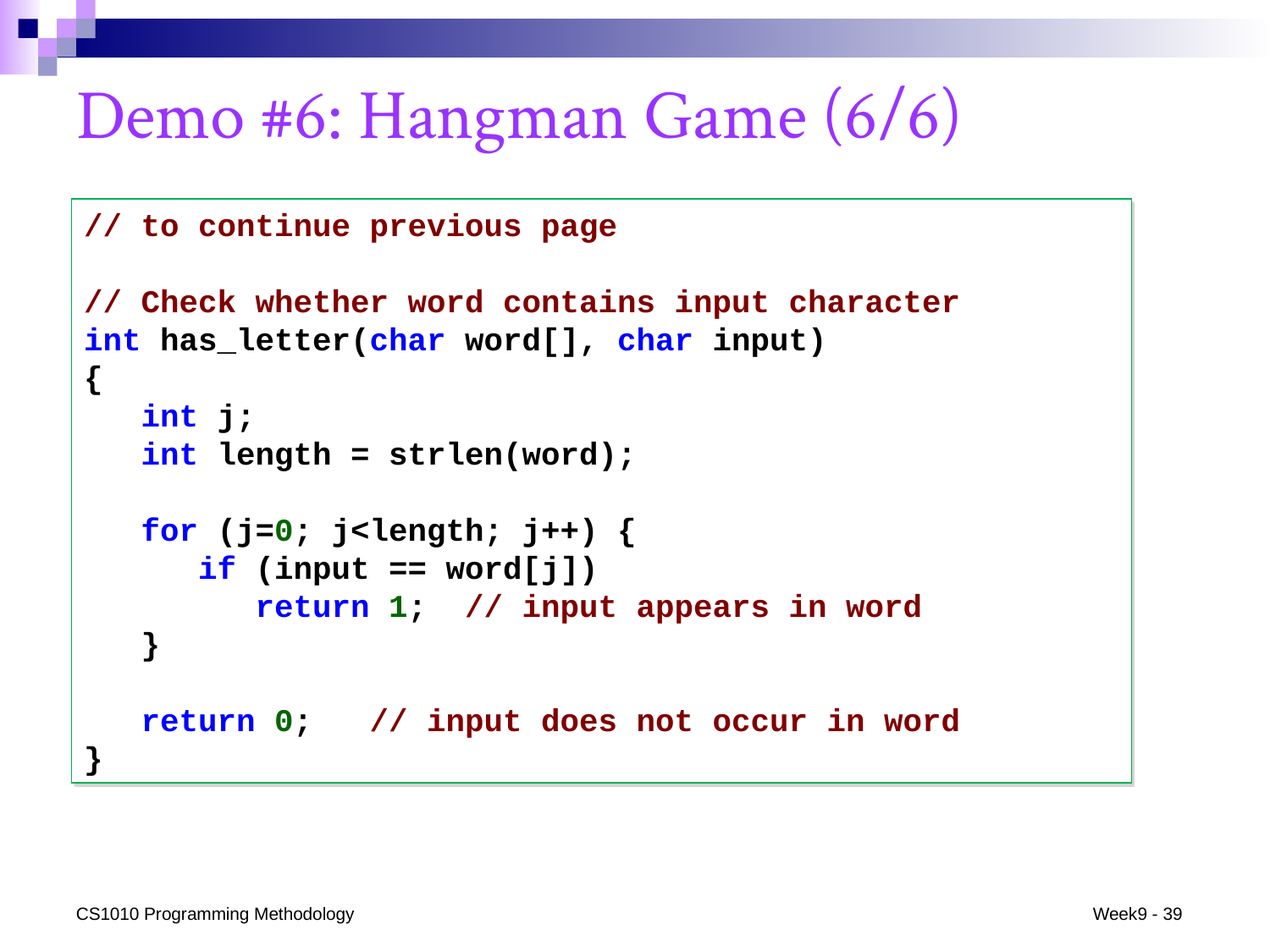

# Demo #6: Hangman Game (6/6)
// to continue previous page

// Check whether word contains input character
int has_letter(char word[], char input)
{
   int j;
   int length = strlen(word);

   for (j=0; j<length; j++) {
      if (input == word[j])
         return 1;  // input appears in word
   }

   return 0;   // input does not occur in word
}
CS1010 Programming Methodology
Week9 - 39